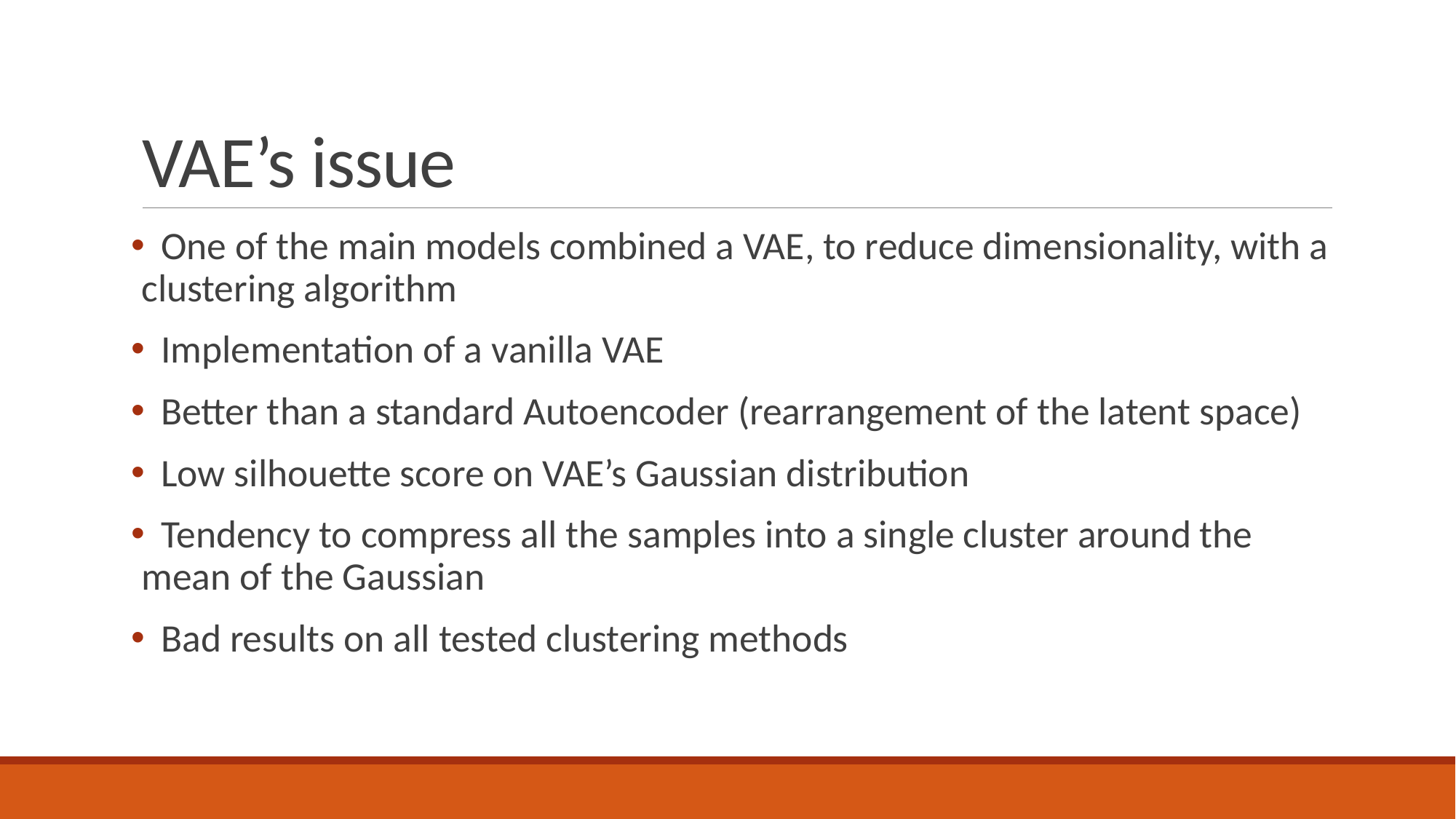

# VAE’s issue
  One of the main models combined a VAE, to reduce dimensionality, with a clustering algorithm
  Implementation of a vanilla VAE
  Better than a standard Autoencoder (rearrangement of the latent space)
  Low silhouette score on VAE’s Gaussian distribution
  Tendency to compress all the samples into a single cluster around the mean of the Gaussian
  Bad results on all tested clustering methods